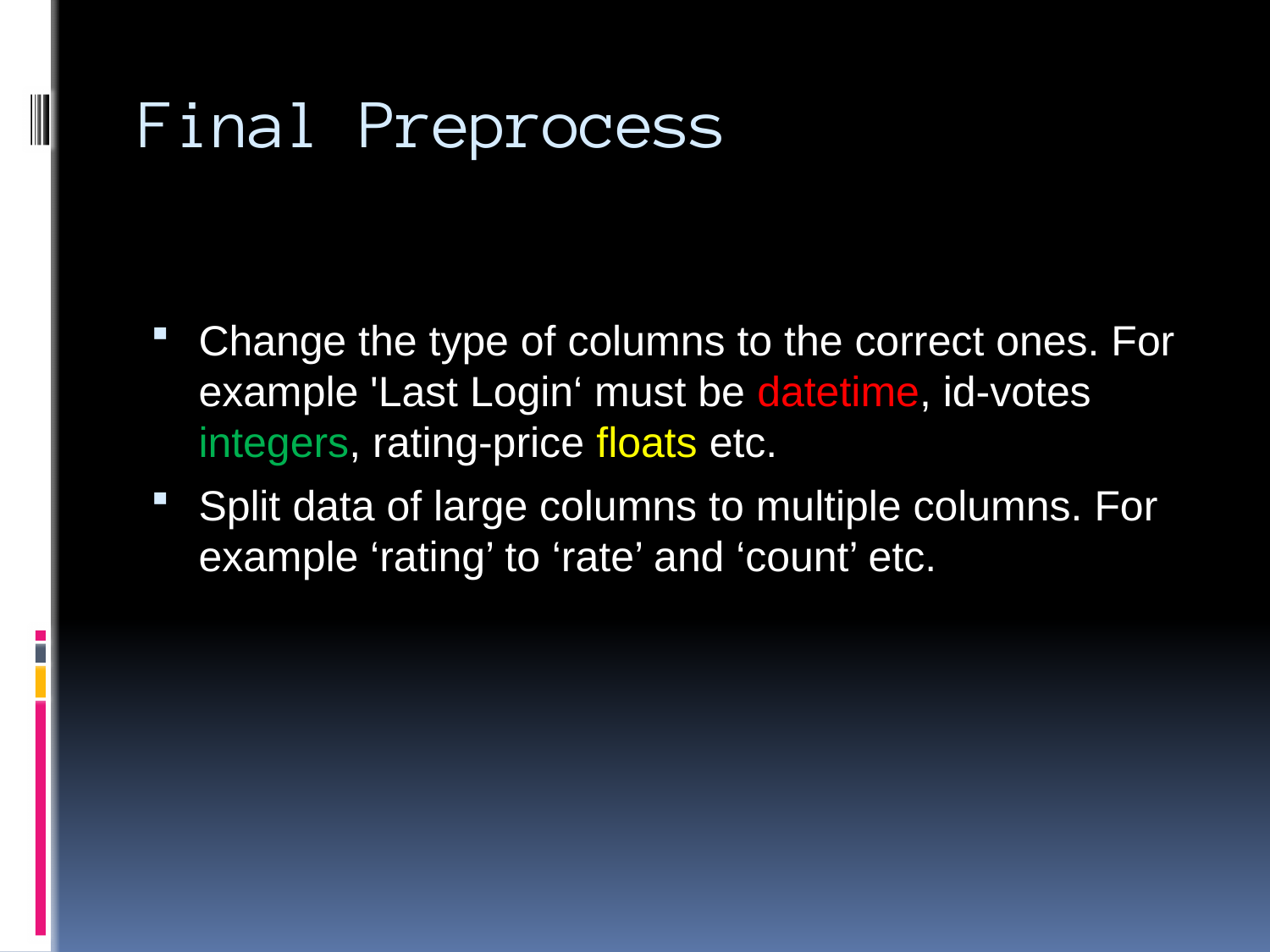

# Final Preprocess
Change the type of columns to the correct ones. For example 'Last Login‘ must be datetime, id-votes integers, rating-price floats etc.
Split data of large columns to multiple columns. For example ‘rating’ to ‘rate’ and ‘count’ etc.